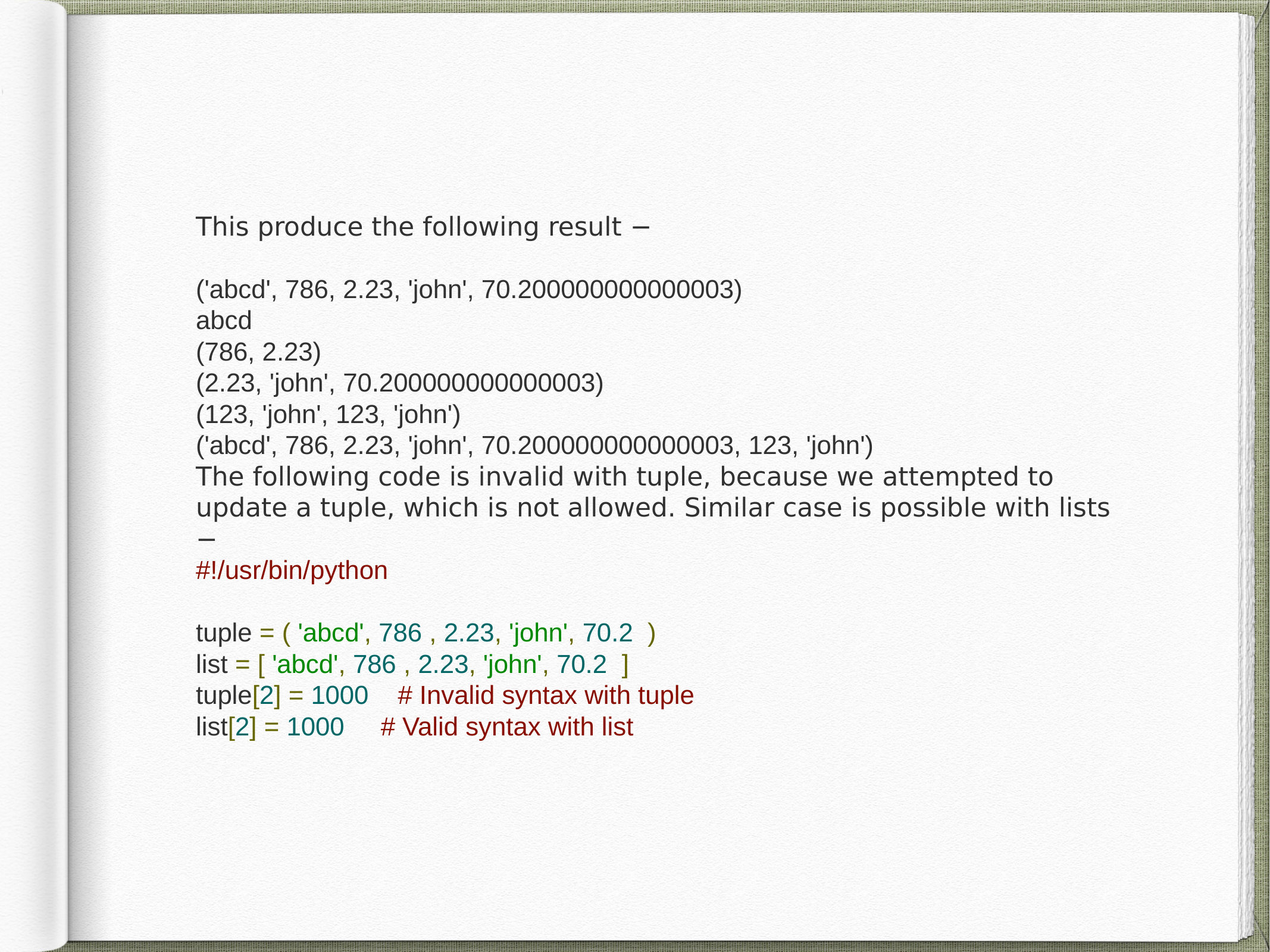

This produce the following result −

('abcd', 786, 2.23, 'john', 70.200000000000003)
abcd
(786, 2.23)
(2.23, 'john', 70.200000000000003)
(123, 'john', 123, 'john')
('abcd', 786, 2.23, 'john', 70.200000000000003, 123, 'john')
The following code is invalid with tuple, because we attempted to update a tuple, which is not allowed. Similar case is possible with lists −
#!/usr/bin/python

tuple = ( 'abcd', 786 , 2.23, 'john', 70.2  )
list = [ 'abcd', 786 , 2.23, 'john', 70.2  ]
tuple[2] = 1000    # Invalid syntax with tuple
list[2] = 1000     # Valid syntax with list